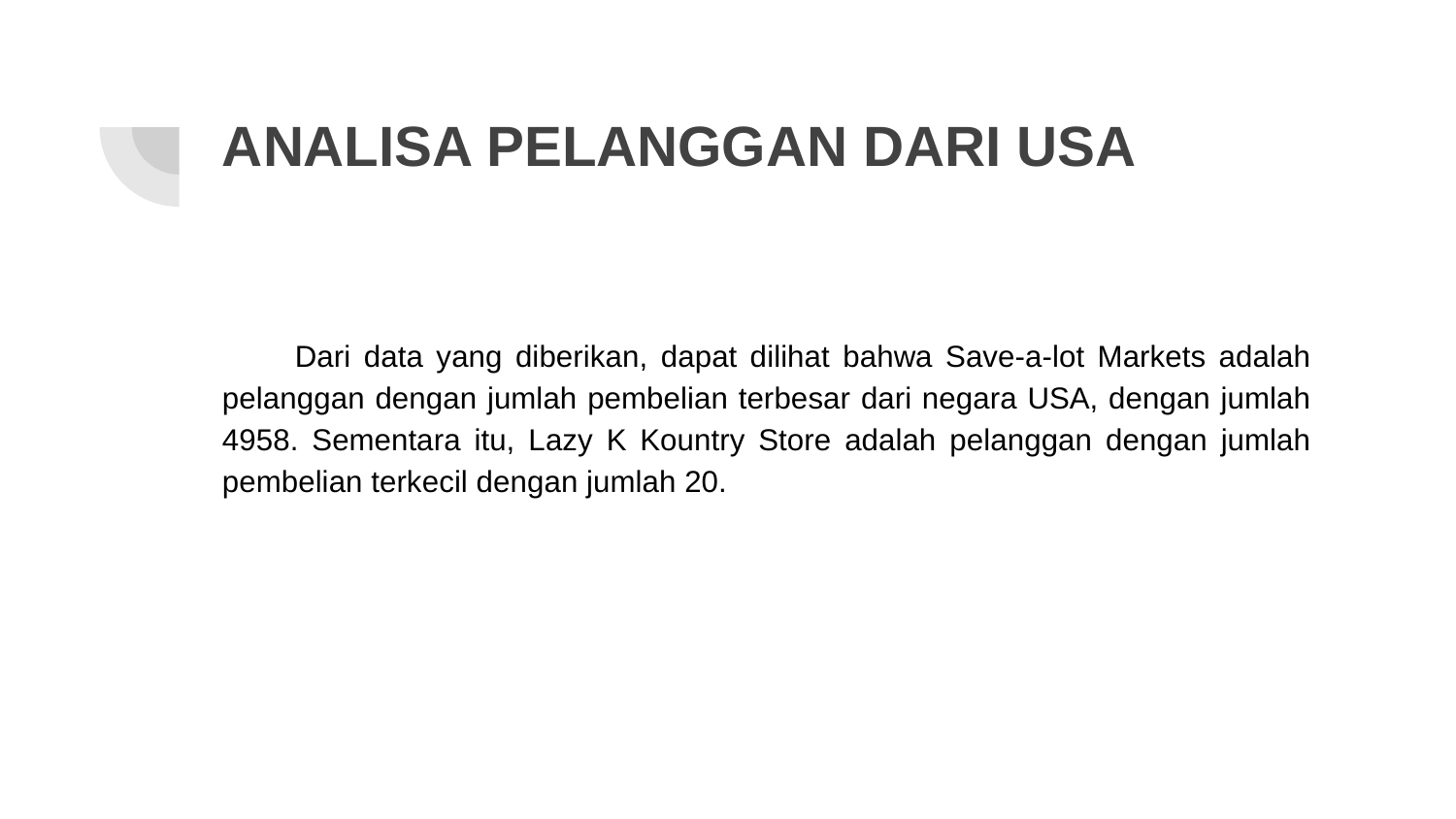

# ANALISA PELANGGAN DARI USA
Dari data yang diberikan, dapat dilihat bahwa Save-a-lot Markets adalah pelanggan dengan jumlah pembelian terbesar dari negara USA, dengan jumlah 4958. Sementara itu, Lazy K Kountry Store adalah pelanggan dengan jumlah pembelian terkecil dengan jumlah 20.